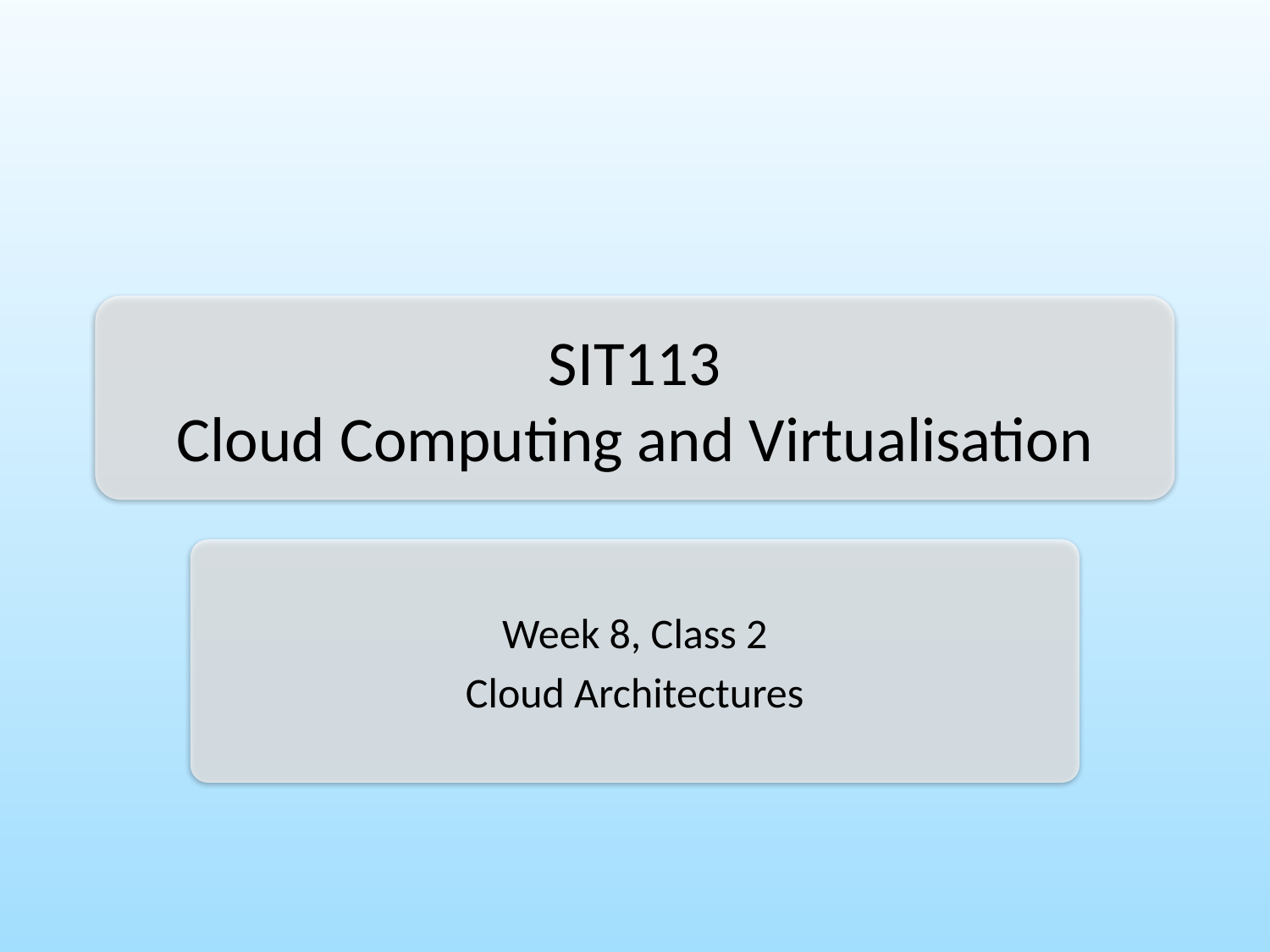

# SIT113 Cloud Computing and Virtualisation
Week 8, Class 2
Cloud Architectures